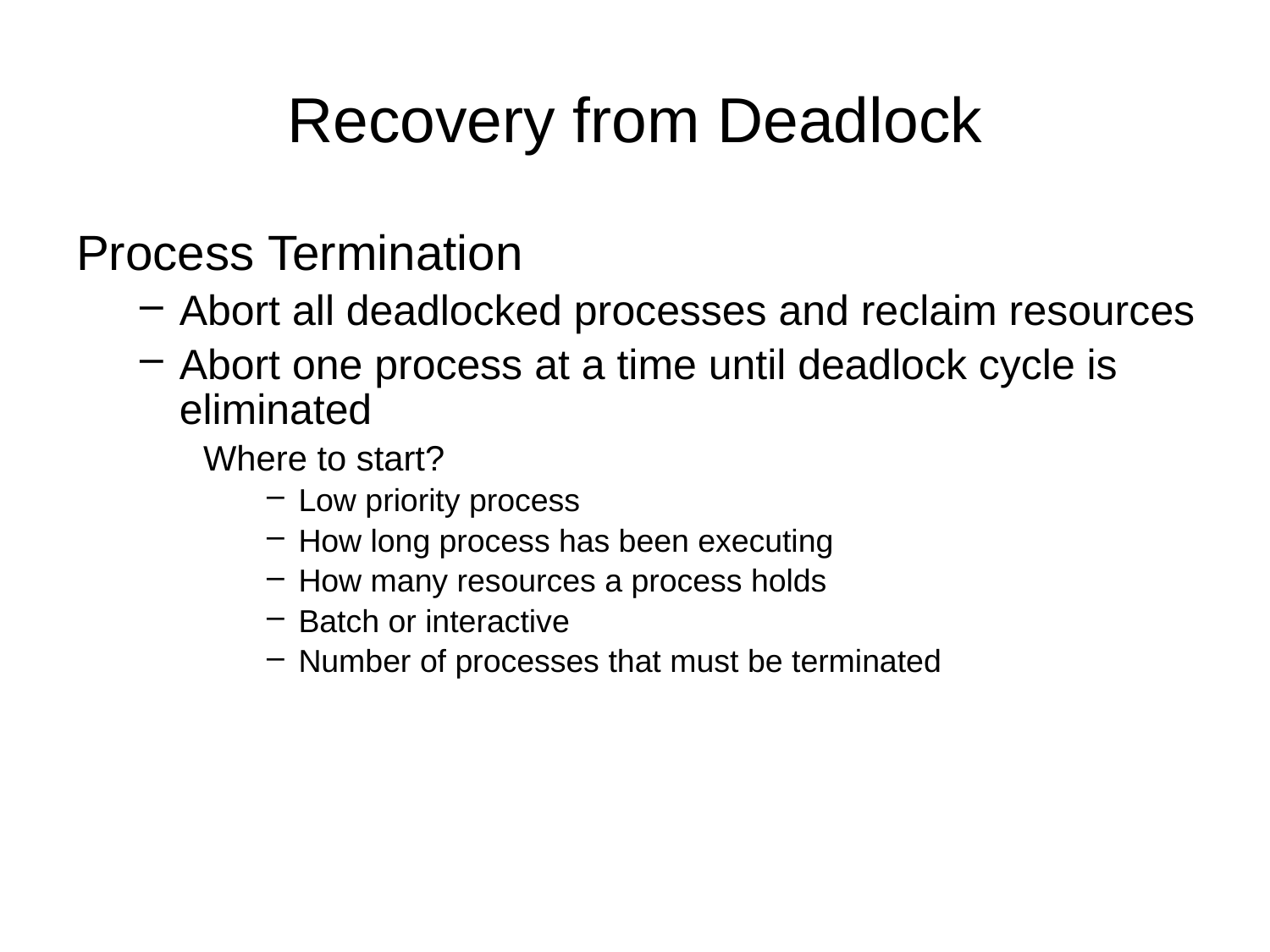

# Recovery from Deadlock
Process Termination
Abort all deadlocked processes and reclaim resources
Abort one process at a time until deadlock cycle is eliminated
Where to start?
Low priority process
How long process has been executing
How many resources a process holds
Batch or interactive
Number of processes that must be terminated